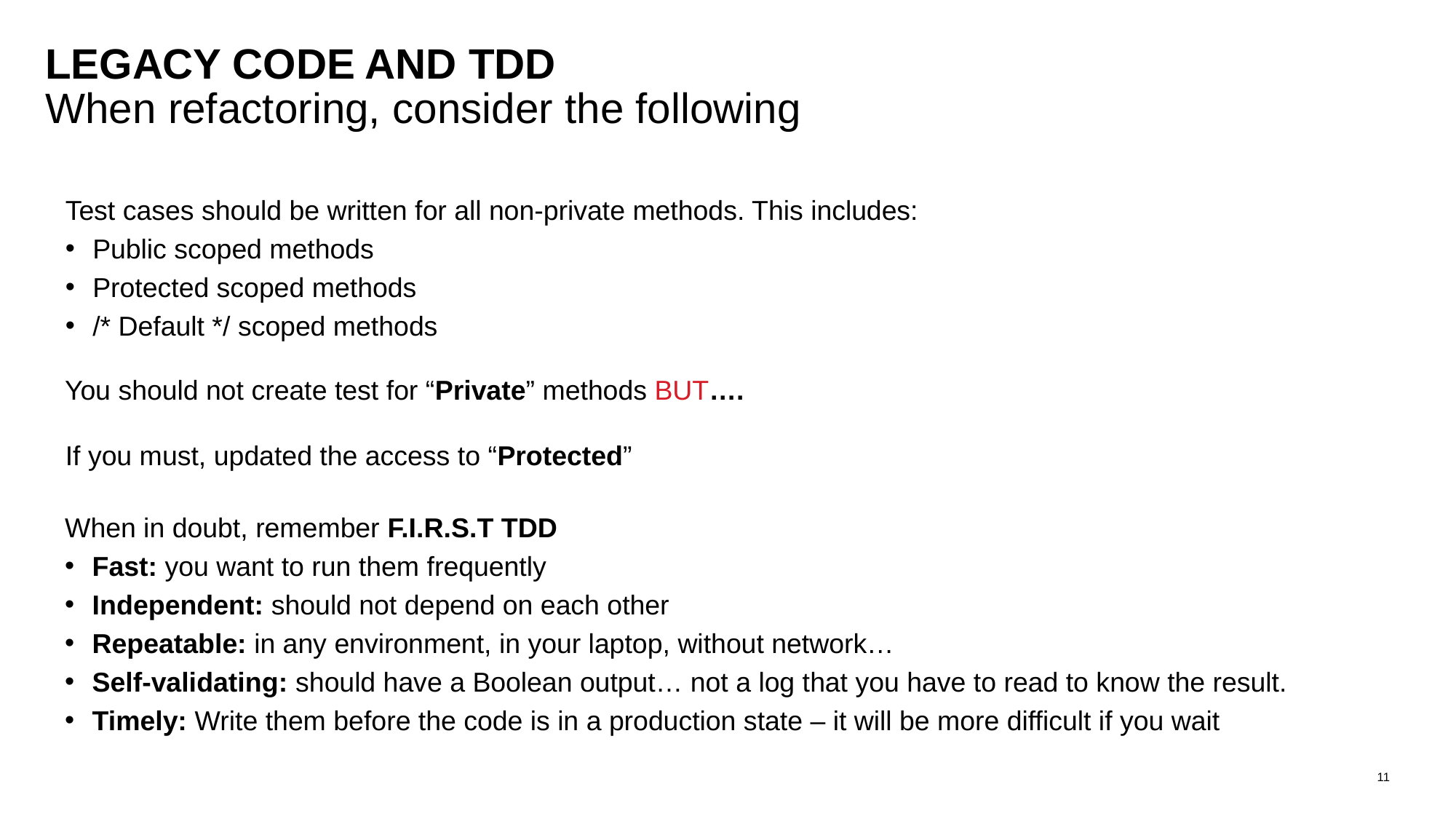

LEGACY CODE AND TDD
When refactoring, consider the following

Test cases should be written for all non-private methods. This includes:
Public scoped methods
Protected scoped methods
/* Default */ scoped methods
You should not create test for “Private” methods BUT….

If you must, updated the access to “Protected”
When in doubt, remember F.I.R.S.T TDD
Fast: you want to run them frequently
Independent: should not depend on each other
Repeatable: in any environment, in your laptop, without network…
Self-validating: should have a Boolean output… not a log that you have to read to know the result.
Timely: Write them before the code is in a production state – it will be more difficult if you wait
11